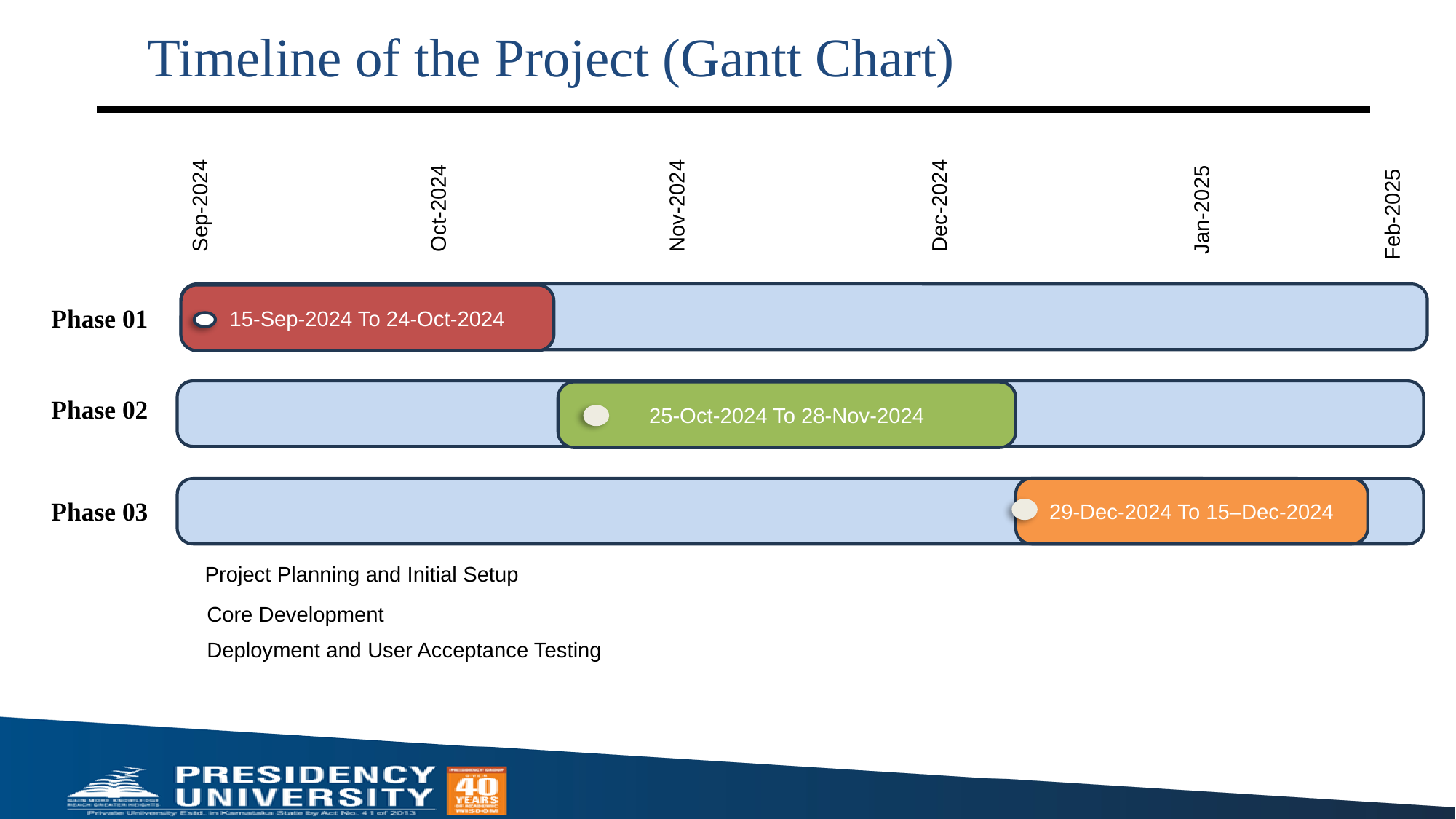

Timeline of the Project (Gantt Chart)
Sep-2024
Oct-2024
Nov-2024
Dec-2024
Jan-2025
Feb-2025

15-Sep-2024 To 24-Oct-2024
Phase 01

25-Oct-2024 To 28-Nov-2024
Phase 02

29-Dec-2024 To 15–Dec-2024
Phase 03

Project Planning and Initial Setup
Core Development
Deployment and User Acceptance Testing